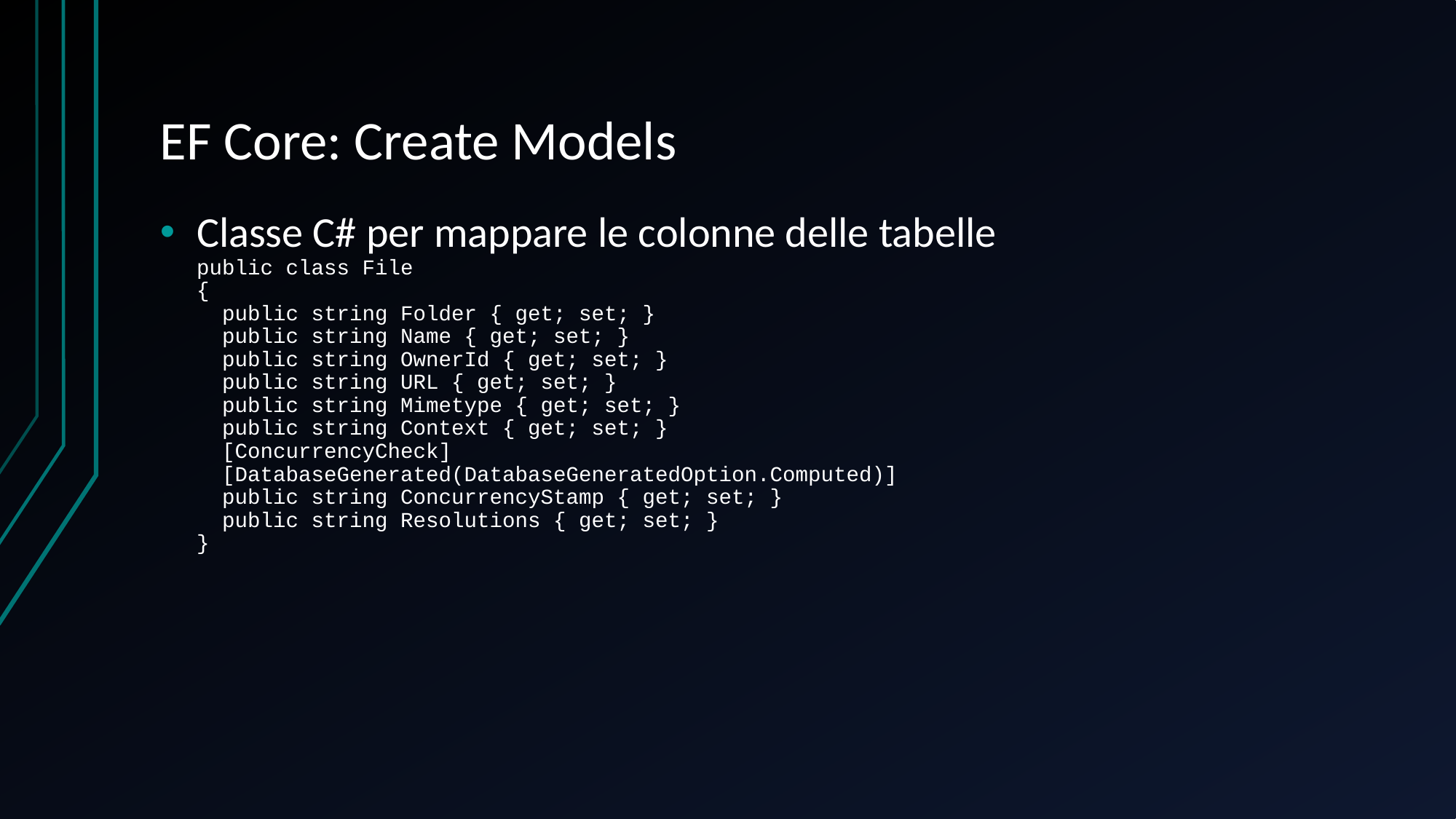

# EF Core: Create Models
Classe C# per mappare le colonne delle tabelle
public class File
{
  public string Folder { get; set; }
  public string Name { get; set; }
  public string OwnerId { get; set; }
  public string URL { get; set; }
  public string Mimetype { get; set; }
  public string Context { get; set; }
  [ConcurrencyCheck]
  [DatabaseGenerated(DatabaseGeneratedOption.Computed)]
  public string ConcurrencyStamp { get; set; }
  public string Resolutions { get; set; }
}